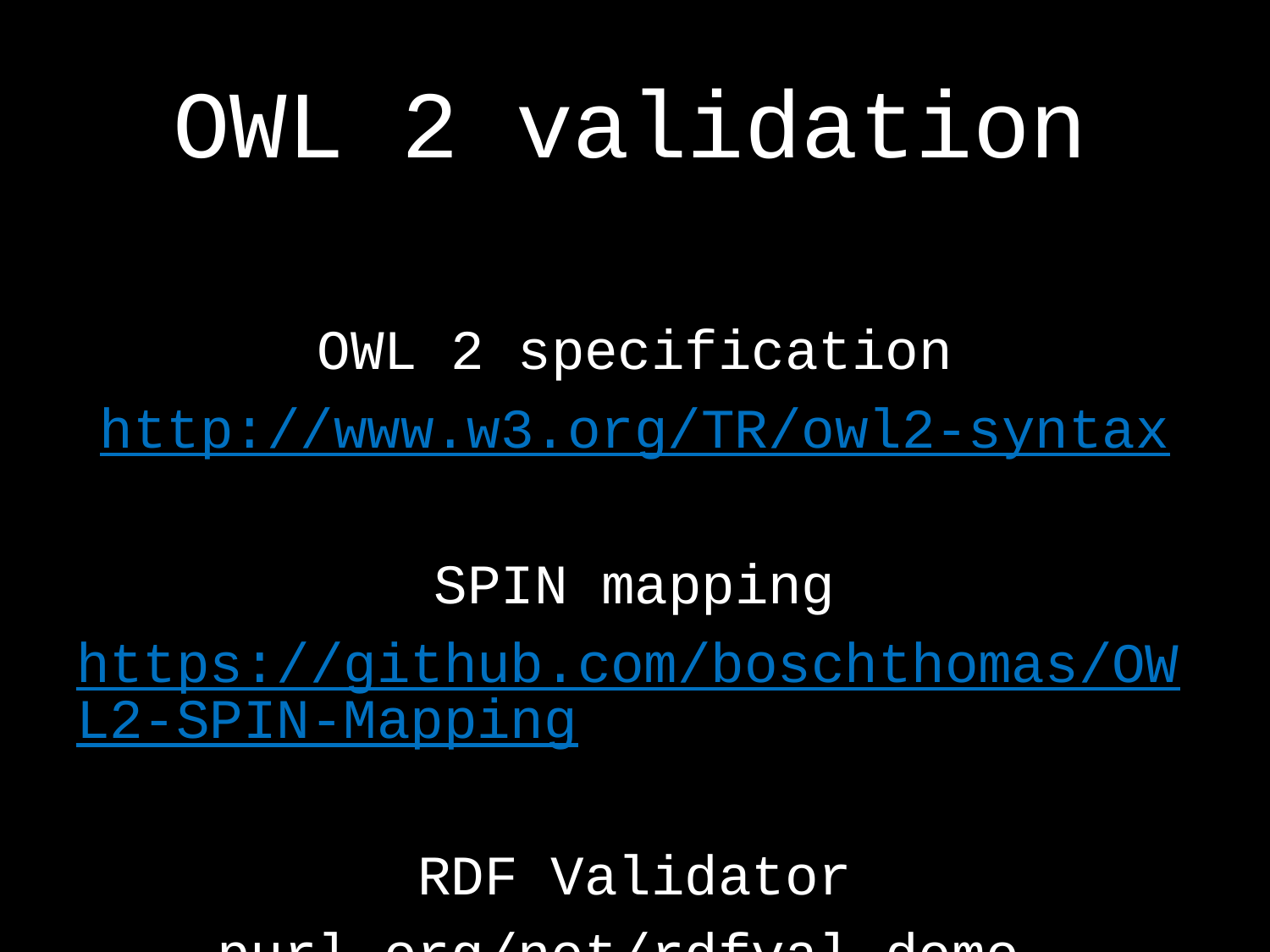

#
OWL 2 validation
OWL 2 specification
http://www.w3.org/TR/owl2-syntax

SPIN mapping
https://github.com/boschthomas/OWL2-SPIN-Mapping

RDF Validator
purl.org/net/rdfval-demo